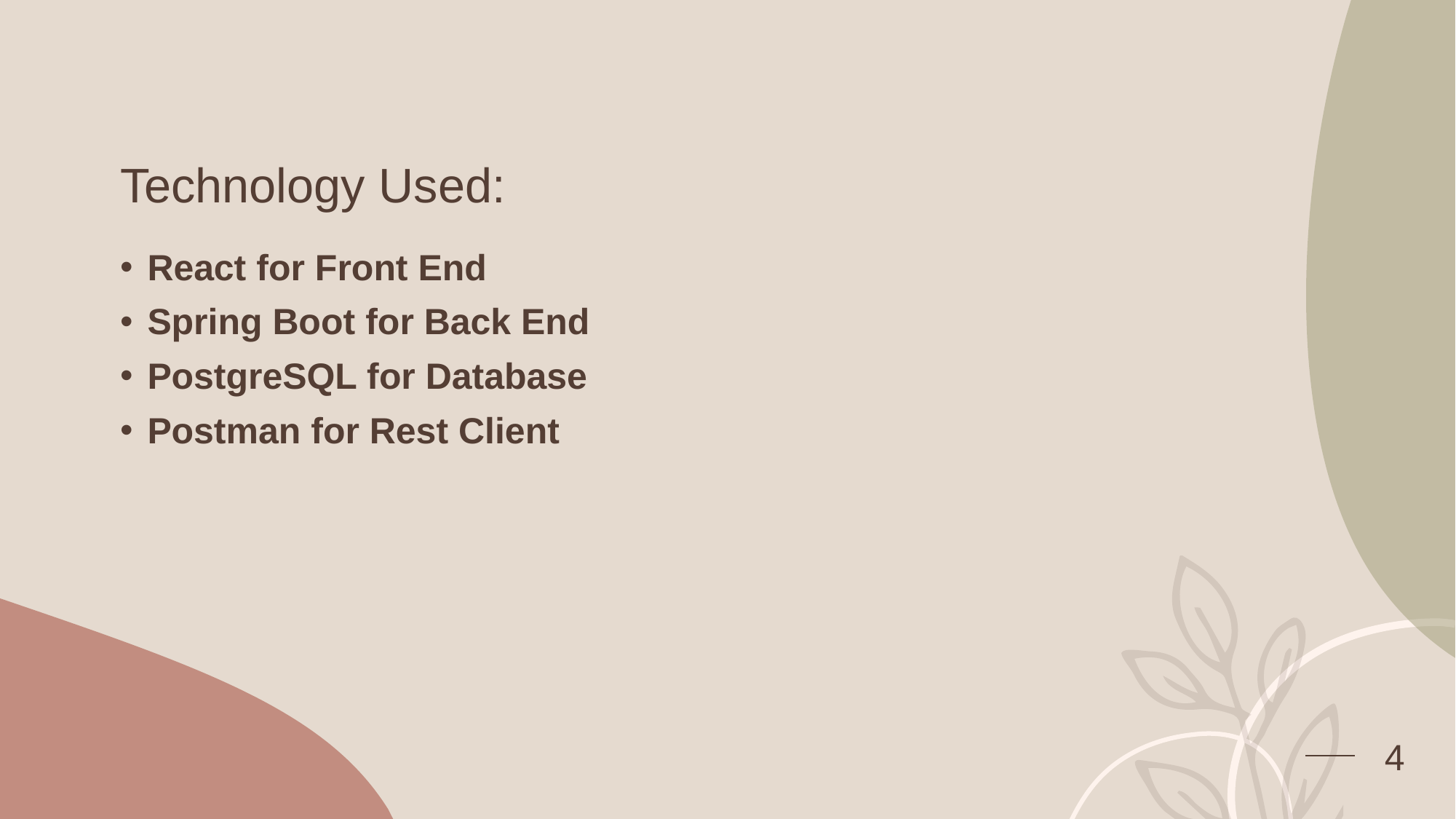

# Technology Used:
React for Front End
Spring Boot for Back End
PostgreSQL for Database
Postman for Rest Client
4